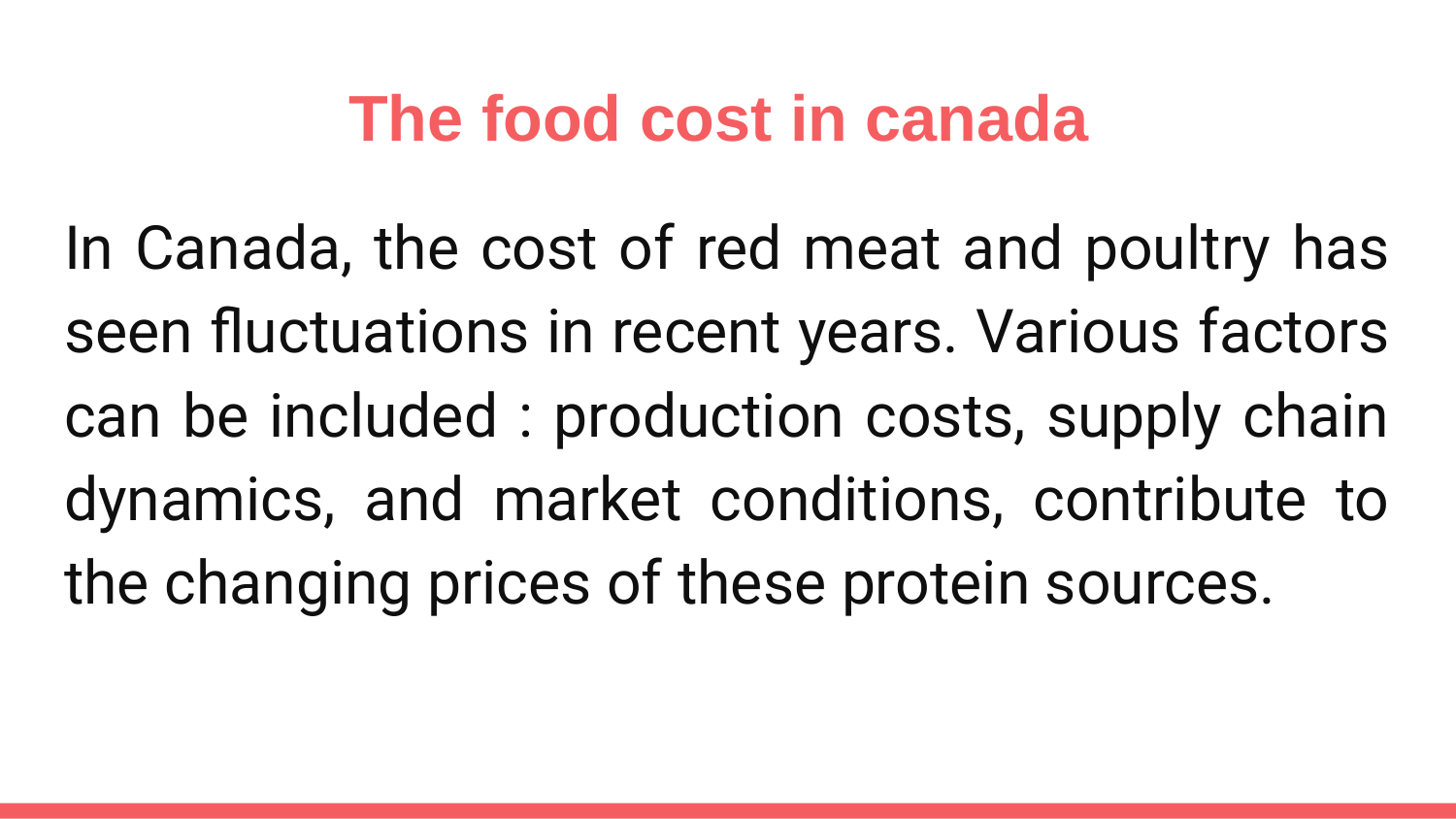

# The food cost in canada
In Canada, the cost of red meat and poultry has seen fluctuations in recent years. Various factors can be included : production costs, supply chain dynamics, and market conditions, contribute to the changing prices of these protein sources.